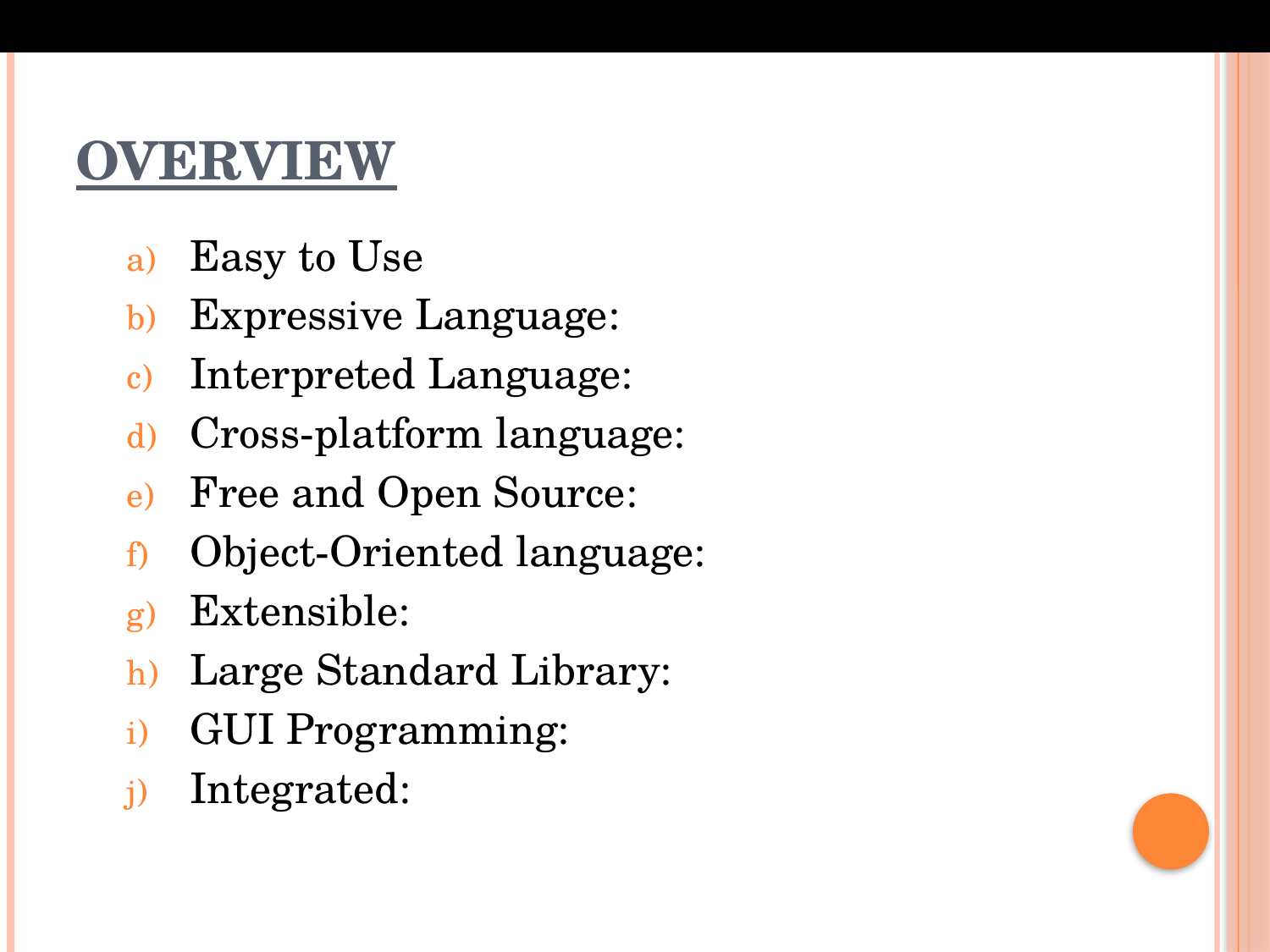

# Overview
Easy to Use
Expressive Language:
Interpreted Language:
Cross-platform language:
Free and Open Source:
Object-Oriented language:
Extensible:
Large Standard Library:
GUI Programming:
Integrated: